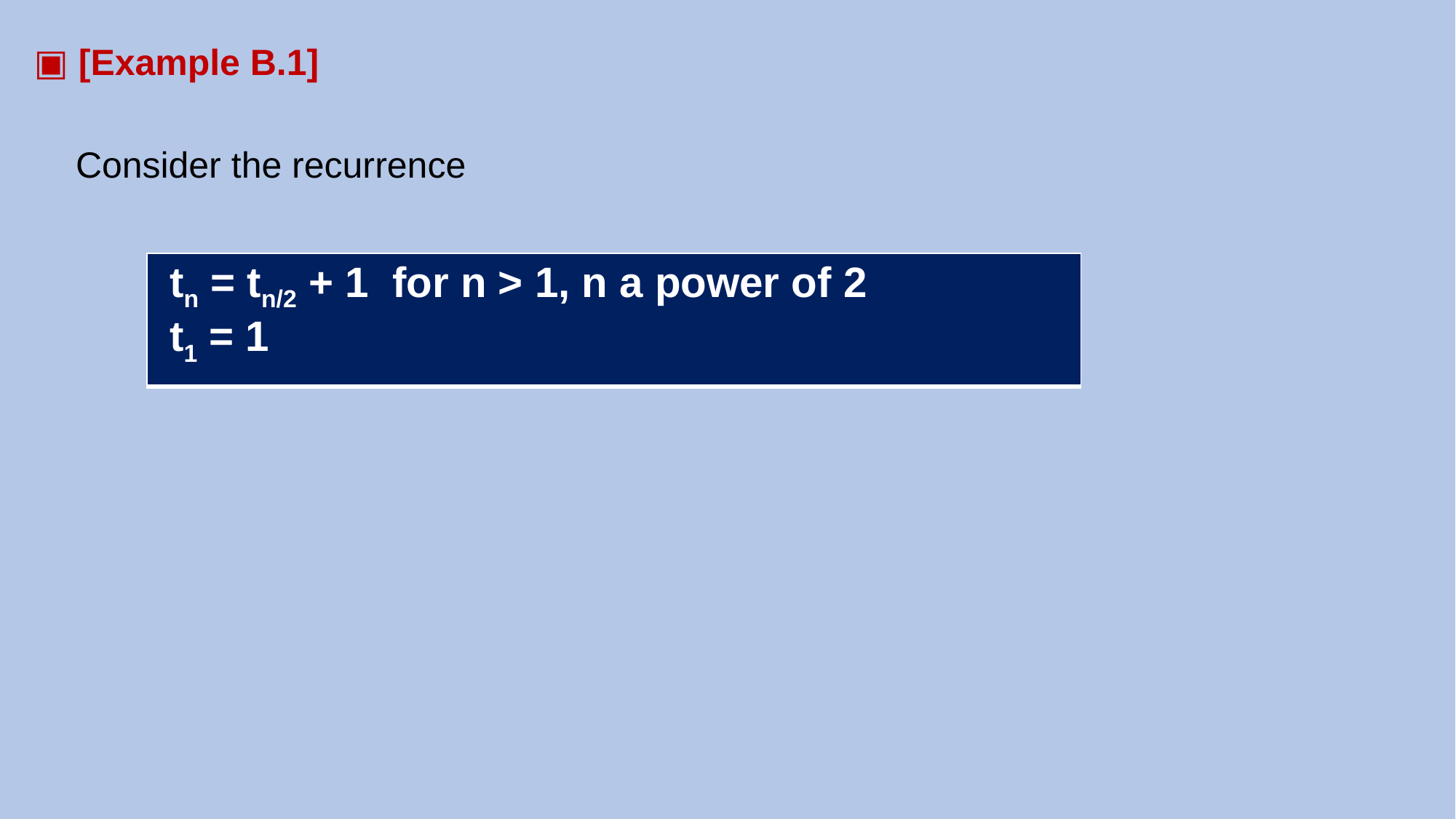

▣ [Example B.1]

     Consider the recurrence

| tn = tn/2 + 1 for n > 1, n a power of 2 t1 = 1 |
| --- |